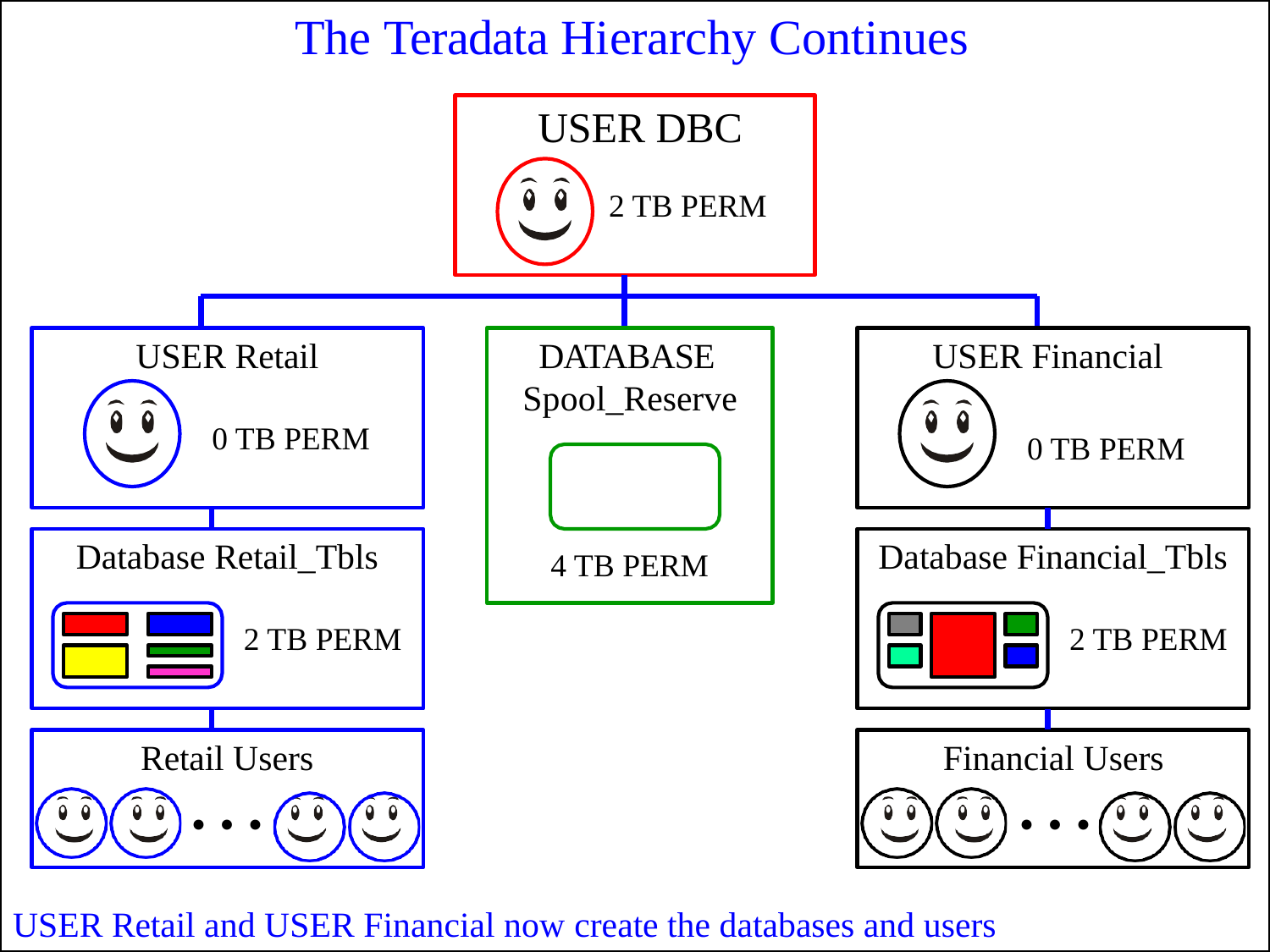

# The Teradata Hierarchy Continues

USER DBC
2 TB PERM

USER Retail
DATABASE
Spool_Reserve
USER Financial
0 TB PERM
0 TB PERM

Database Retail_Tbls
Database Financial_Tbls
4 TB PERM
2 TB PERM
2 TB PERM

Retail Users
Financial Users
…	…
USER Retail and USER Financial now create the databases and users desired.